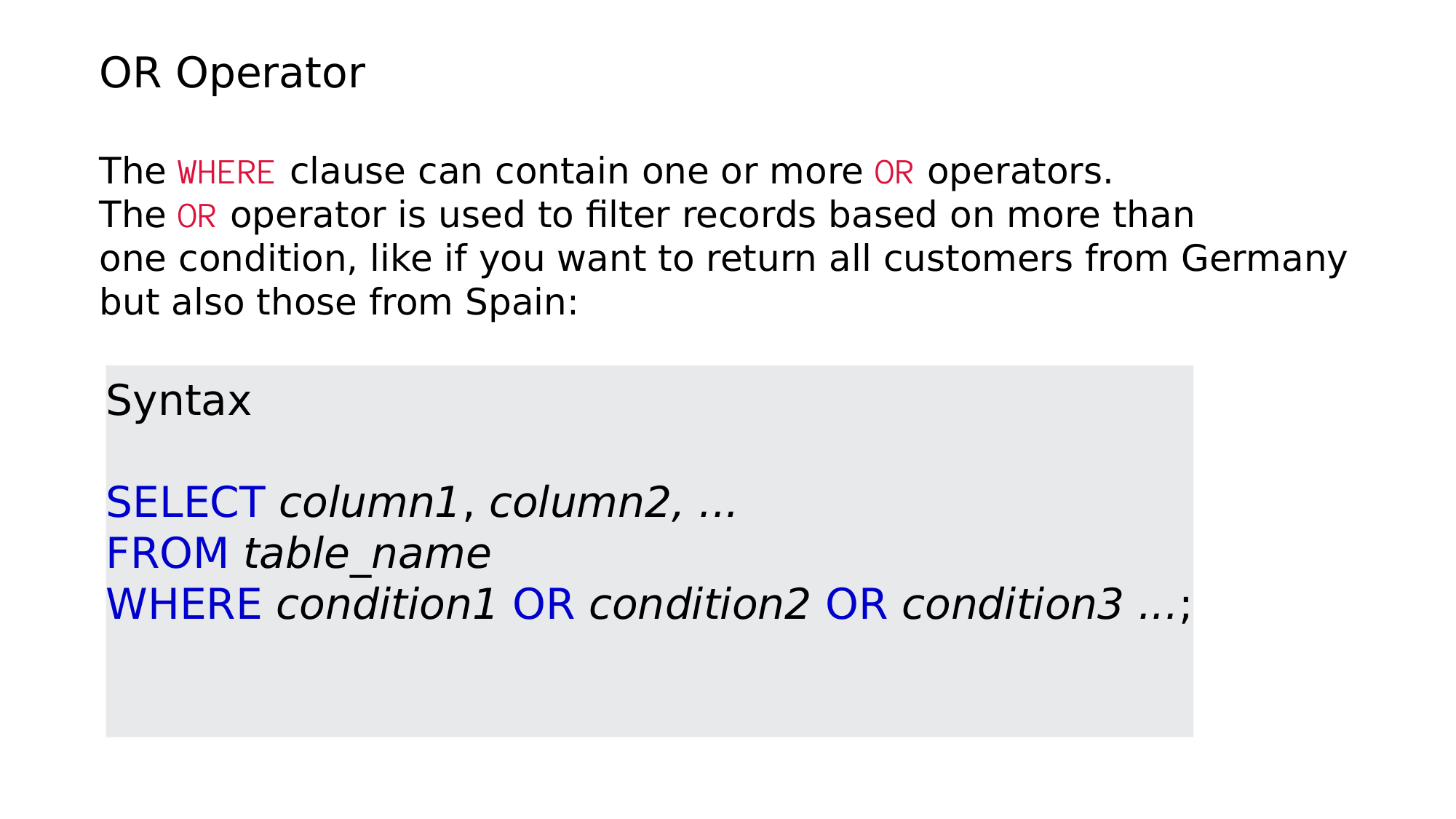

OR Operator

The WHERE clause can contain one or more OR operators.
The OR operator is used to filter records based on more than
one condition, like if you want to return all customers from Germany
but also those from Spain:
Syntax

SELECT column1, column2, ...
FROM table_name
WHERE condition1 OR condition2 OR condition3 ...;